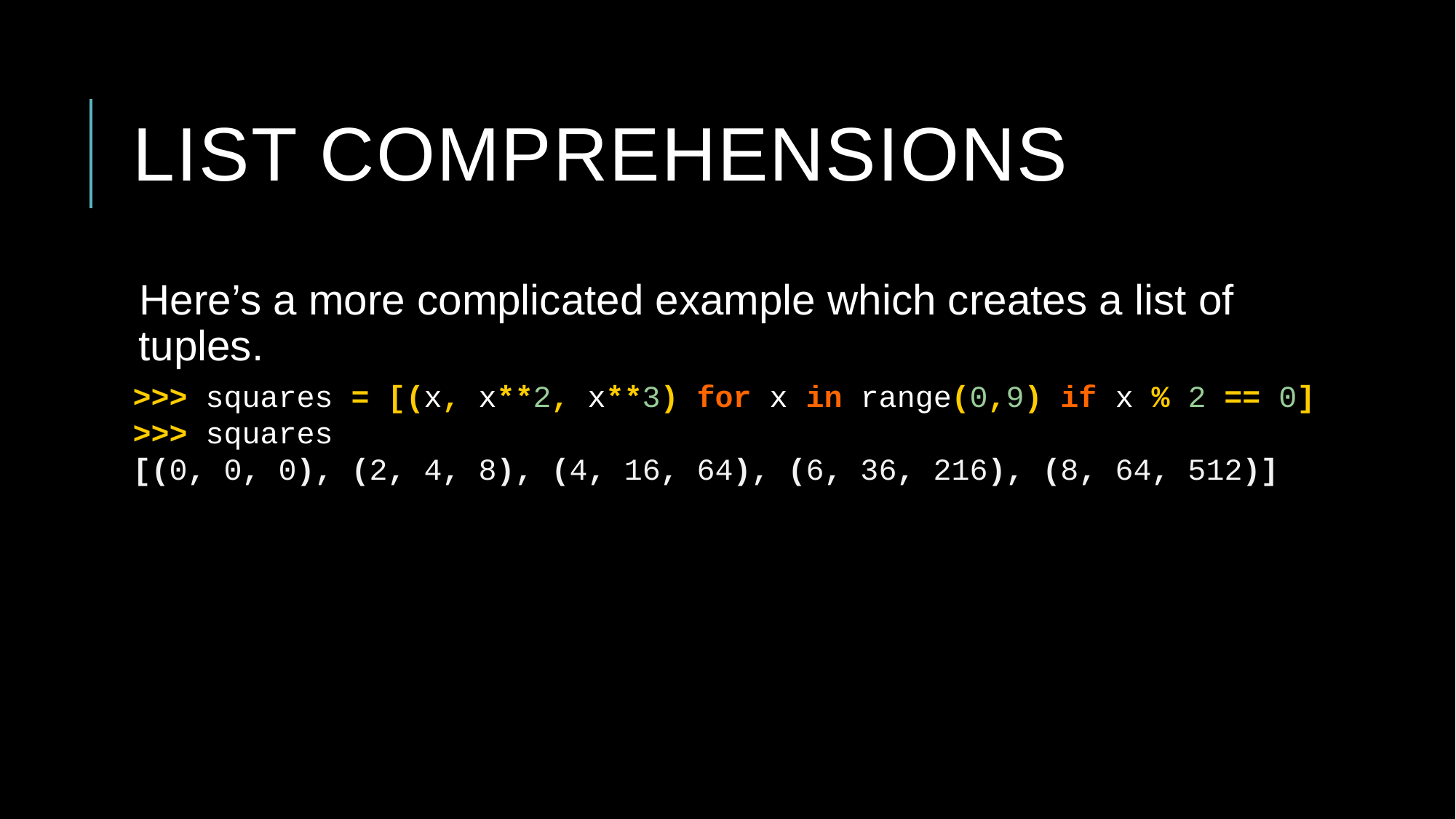

# List Comprehensions
Here’s a more complicated example which creates a list of tuples.

>>> squares = [(x, x**2, x**3) for x in range(0,9) if x % 2 == 0]
>>> squares
[(0, 0, 0), (2, 4, 8), (4, 16, 64), (6, 36, 216), (8, 64, 512)]